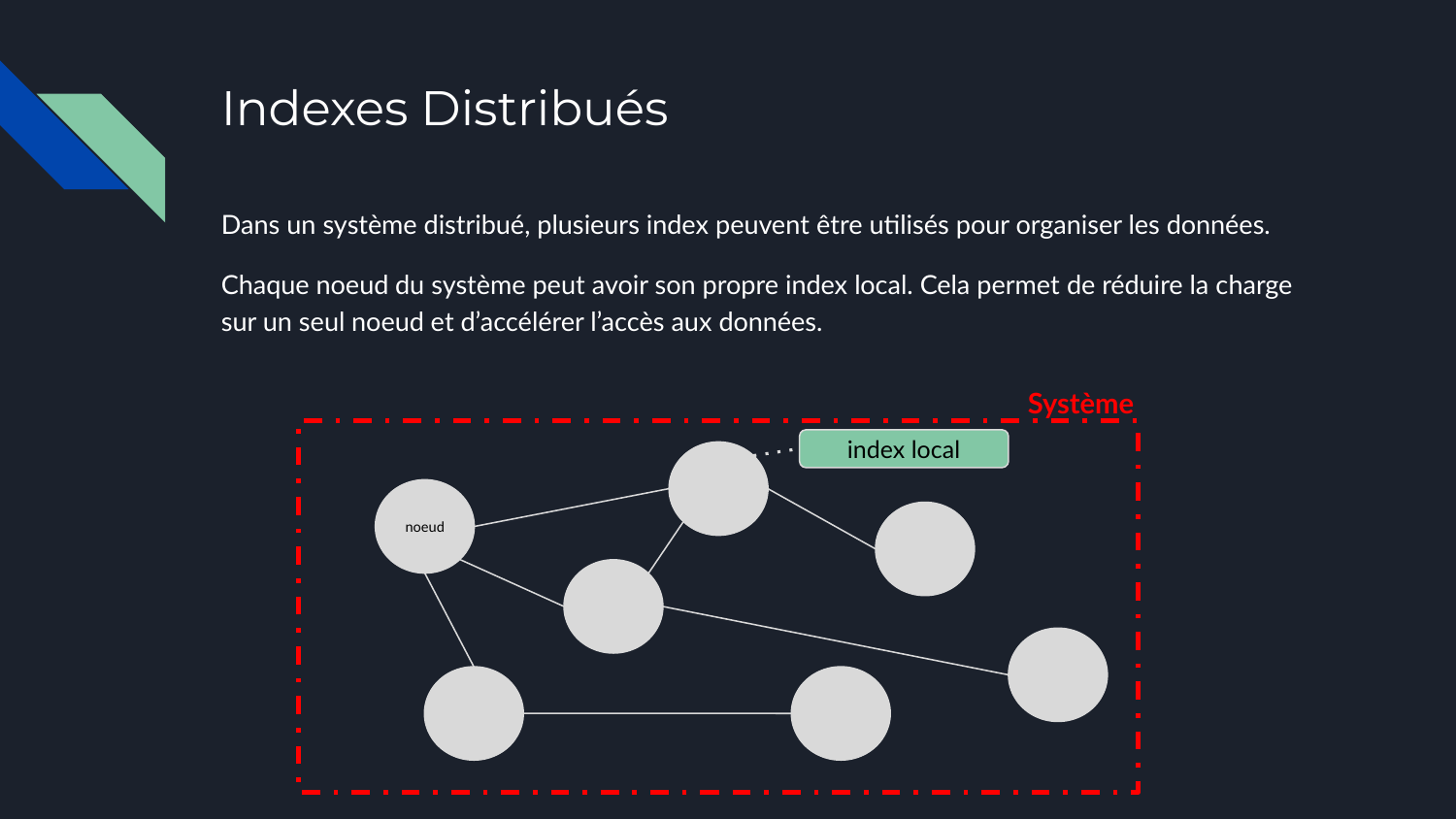

# Indexes Distribués
Dans un système distribué, plusieurs index peuvent être utilisés pour organiser les données.
Chaque noeud du système peut avoir son propre index local. Cela permet de réduire la charge sur un seul noeud et d’accélérer l’accès aux données.
Système

index local

noeud